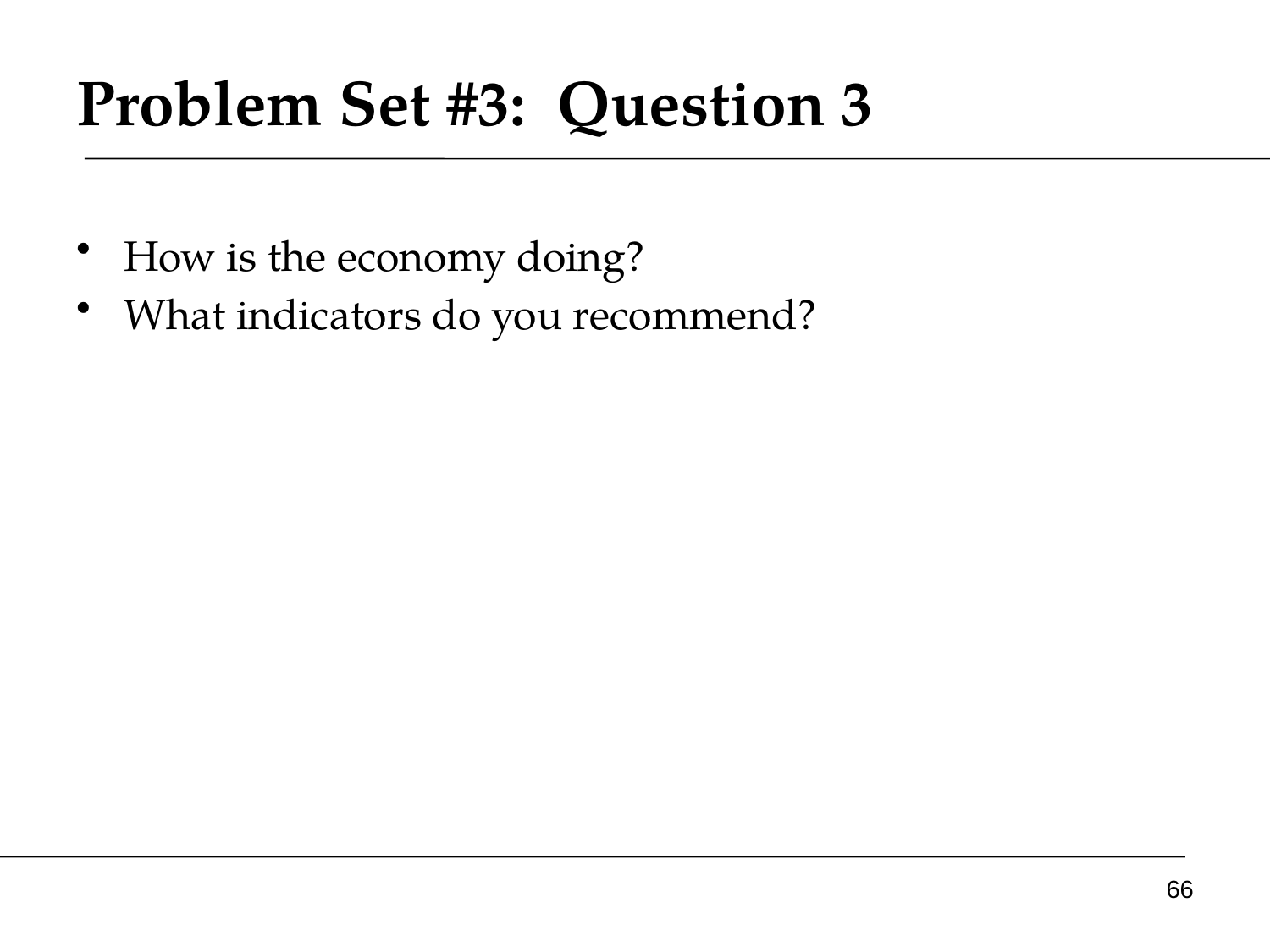

# Problem Set #3:  Question 3
How is the economy doing?
What indicators do you recommend?
66